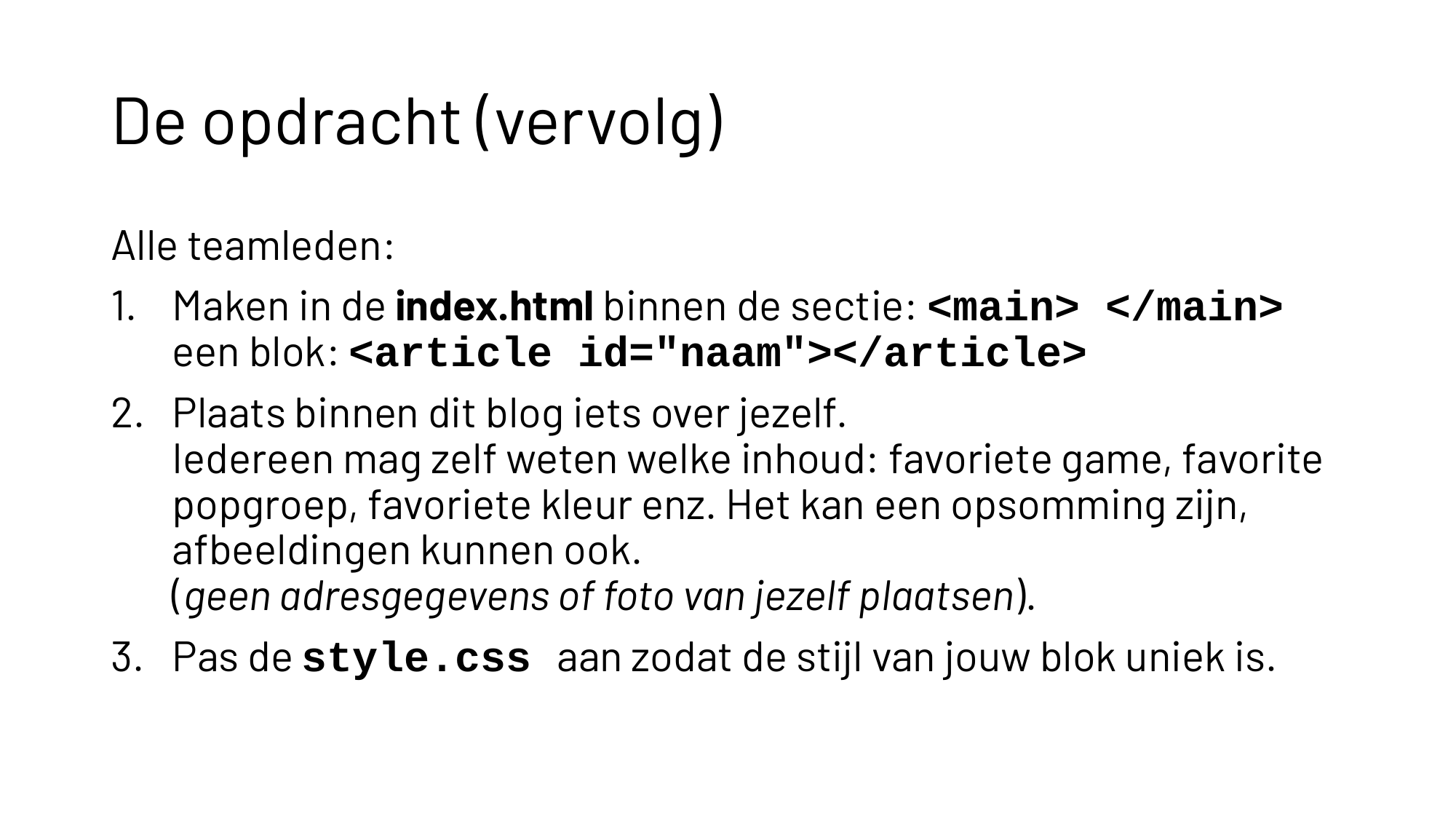

# De opdracht (vervolg)
Alle teamleden:
Maken in de index.html binnen de sectie: <main> </main>
een blok: <article id="naam"></article>
Plaats binnen dit blog iets over jezelf.
Iedereen mag zelf weten welke inhoud: favoriete game, favorite popgroep, favoriete kleur enz. Het kan een opsomming zijn, afbeeldingen kunnen ook.
(geen adresgegevens of foto van jezelf plaatsen).
Pas de style.css aan zodat de stijl van jouw blok uniek is.